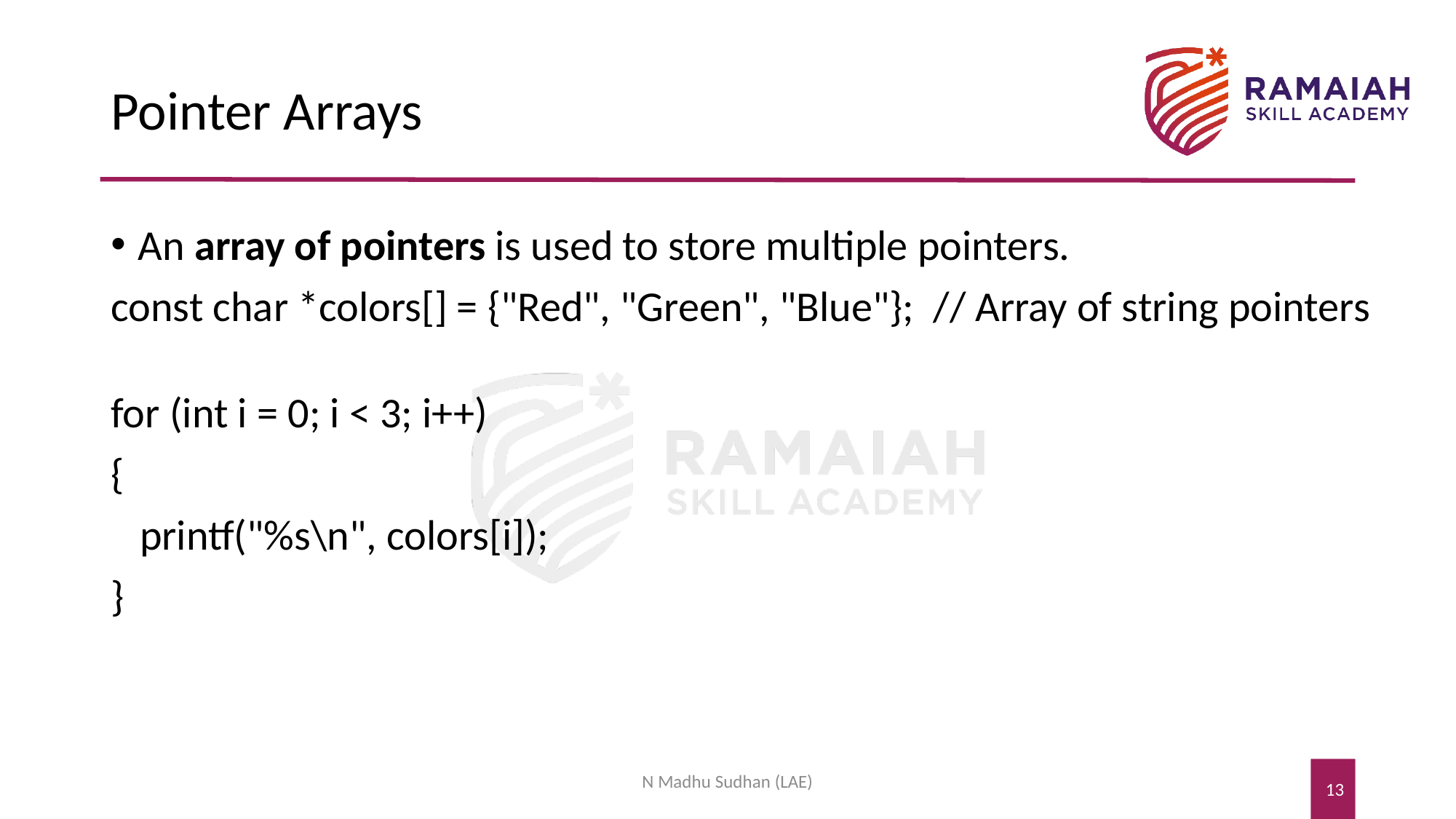

# Pointer Arrays
An array of pointers is used to store multiple pointers.
const char *colors[] = {"Red", "Green", "Blue"};  // Array of string pointers
for (int i = 0; i < 3; i++)
{
   printf("%s\n", colors[i]);
}
N Madhu Sudhan (LAE)